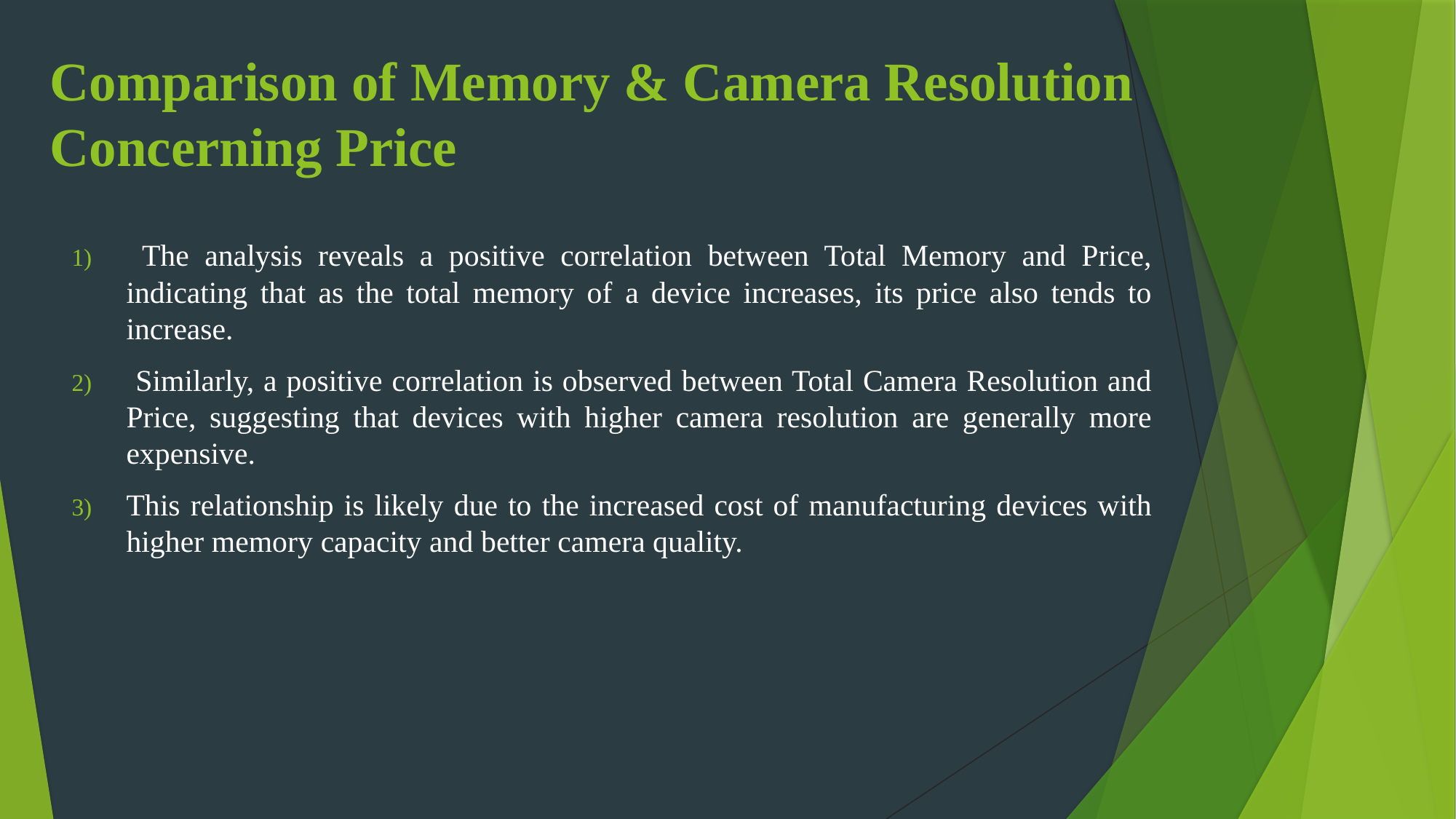

# Comparison of Memory & Camera Resolution Concerning Price
 The analysis reveals a positive correlation between Total Memory and Price, indicating that as the total memory of a device increases, its price also tends to increase.
 Similarly, a positive correlation is observed between Total Camera Resolution and Price, suggesting that devices with higher camera resolution are generally more expensive.
This relationship is likely due to the increased cost of manufacturing devices with higher memory capacity and better camera quality.